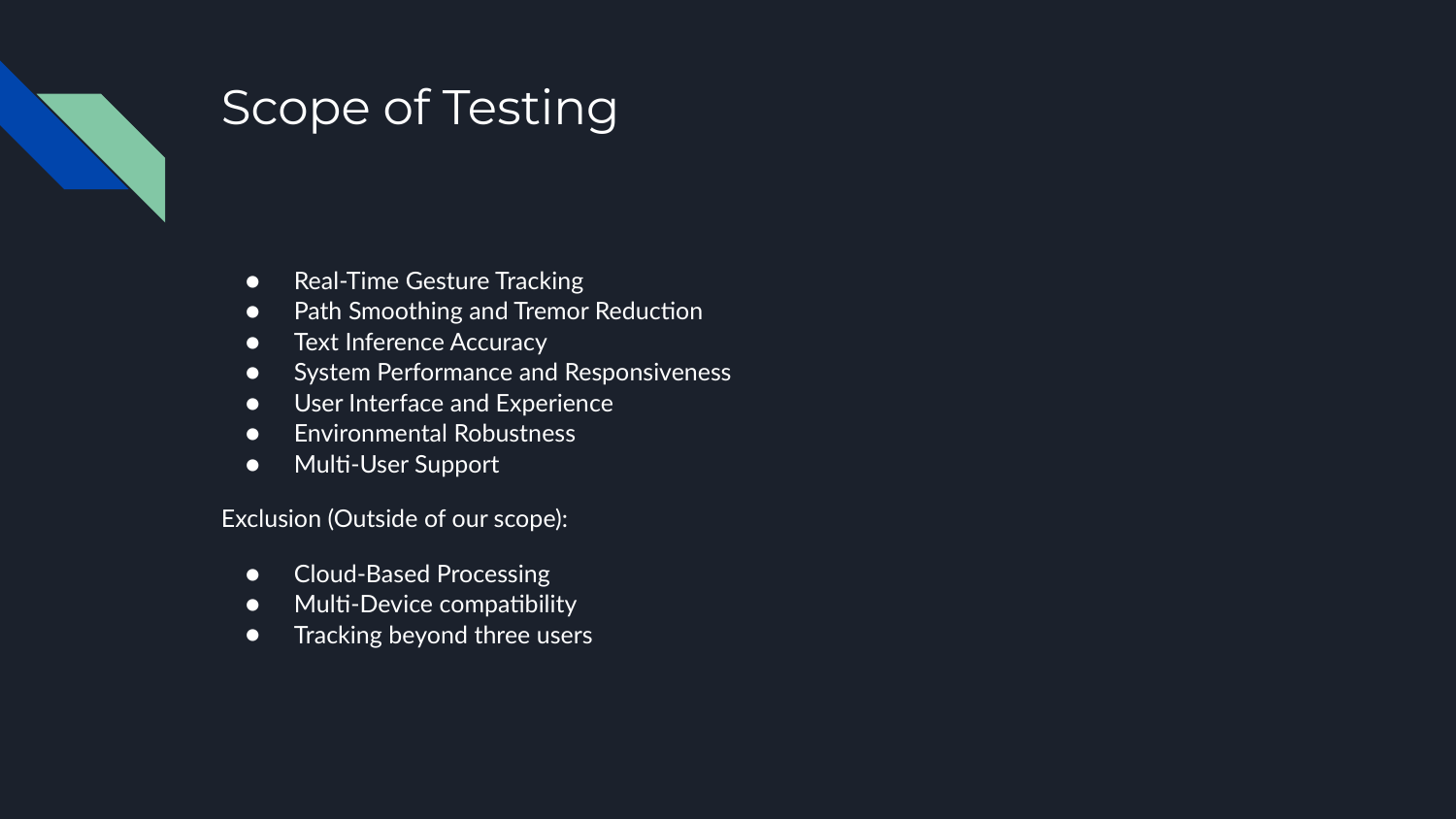

# Scope of Testing
Real-Time Gesture Tracking
Path Smoothing and Tremor Reduction
Text Inference Accuracy
System Performance and Responsiveness
User Interface and Experience
Environmental Robustness
Multi-User Support
Exclusion (Outside of our scope):
Cloud-Based Processing
Multi-Device compatibility
Tracking beyond three users